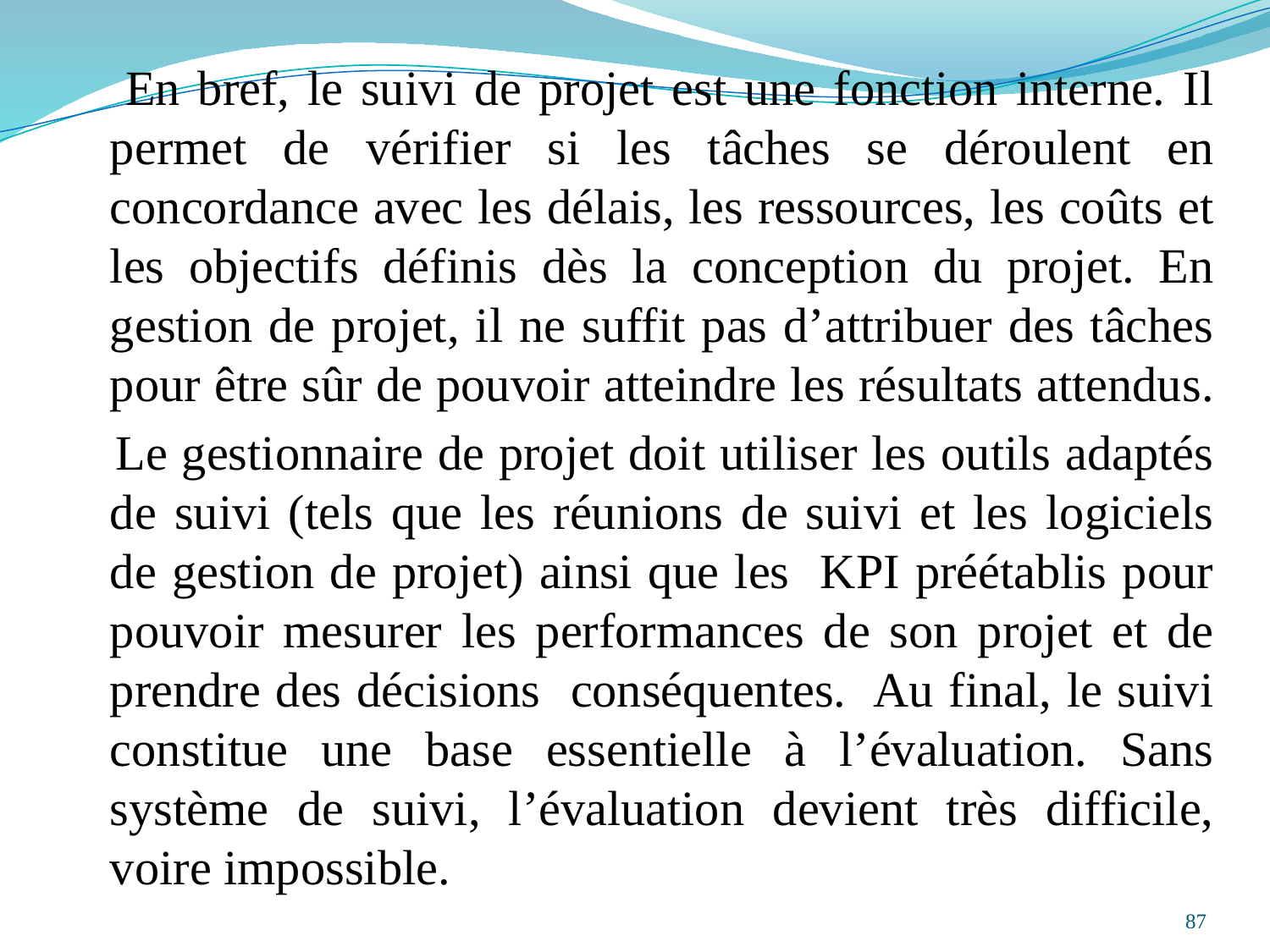

En bref, le suivi de projet est une fonction interne. Il permet de vérifier si les tâches se déroulent en concordance avec les délais, les ressources, les coûts et les objectifs définis dès la conception du projet. En gestion de projet, il ne suffit pas d’attribuer des tâches pour être sûr de pouvoir atteindre les résultats attendus.
   Le gestionnaire de projet doit utiliser les outils adaptés de suivi (tels que les réunions de suivi et les logiciels de gestion de projet) ainsi que les  KPI préétablis pour pouvoir mesurer les performances de son projet et de prendre des décisions  conséquentes.  Au final, le suivi constitue une base essentielle à l’évaluation. Sans système de suivi, l’évaluation devient très difficile, voire impossible.

87